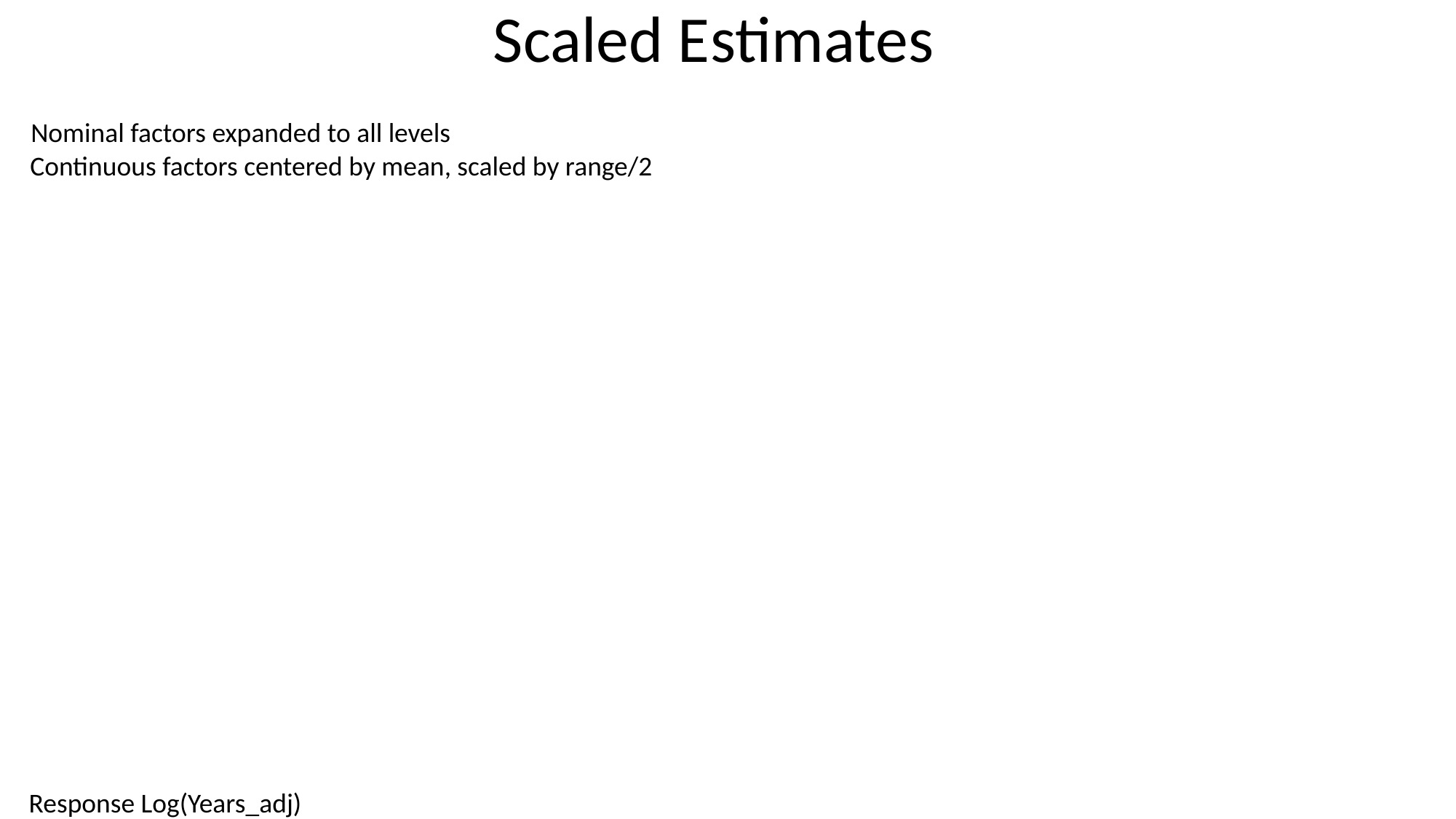

# Scaled Estimates
Nominal factors expanded to all levels
Continuous factors centered by mean, scaled by range/2
Response Log(Years_adj)